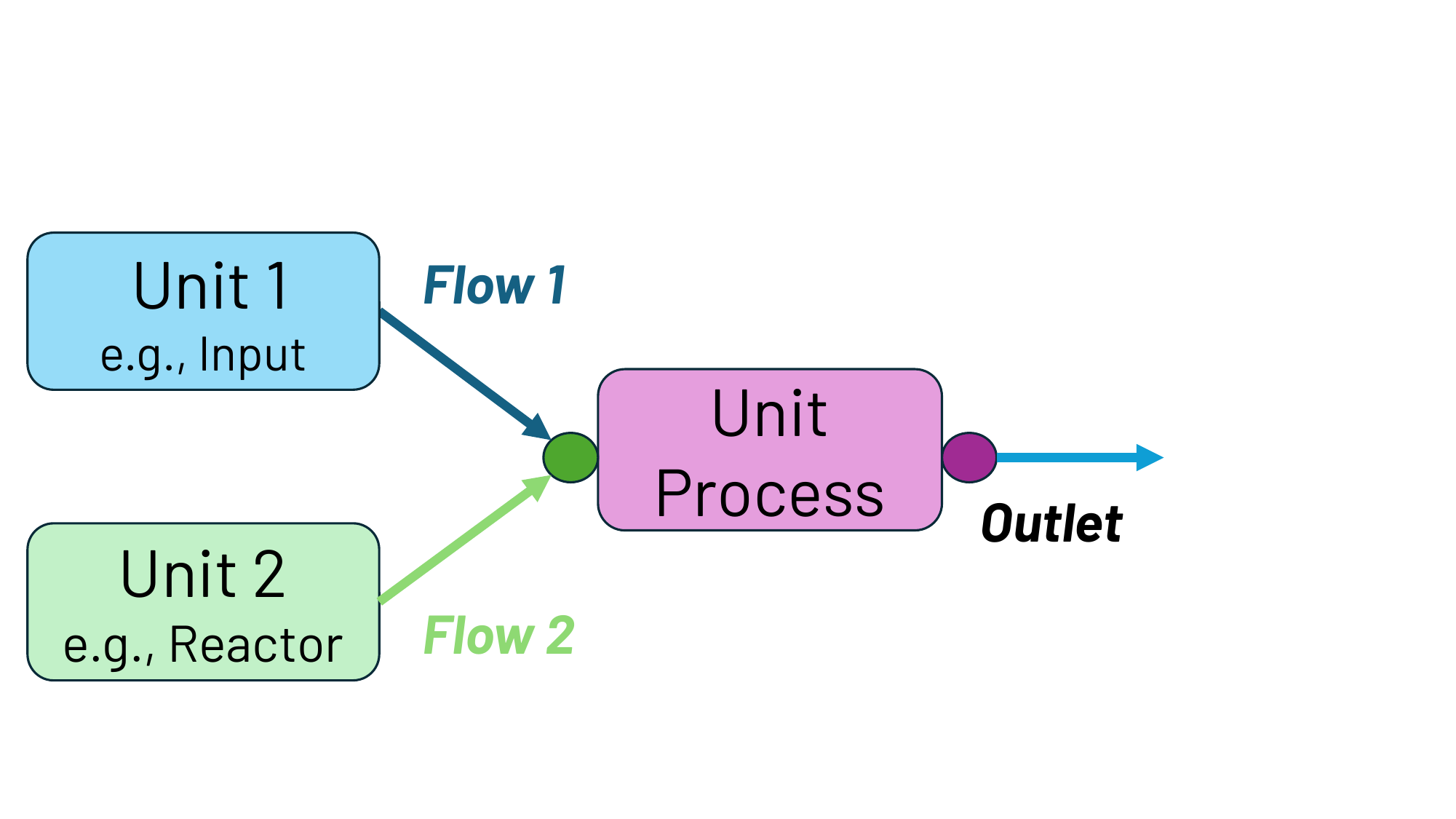

Unit 1
e.g., Input
Flow 1
Unit Process

Outlet
Unit 2
e.g., Reactor
Flow 2